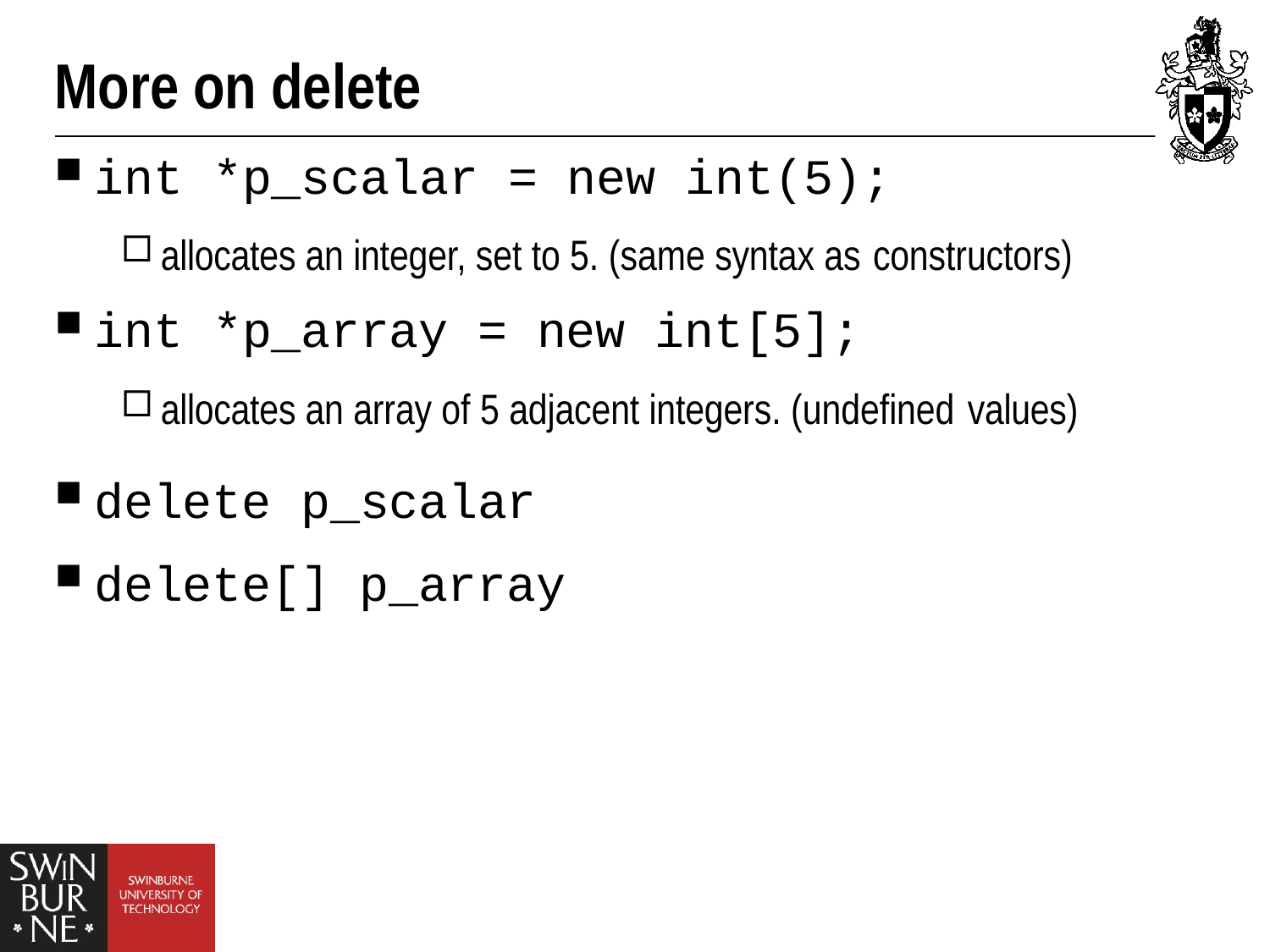

# More on delete
int *p_scalar = new int(5);
allocates an integer, set to 5. (same syntax as constructors)
int *p_array = new int[5];
allocates an array of 5 adjacent integers. (undefined values)
delete p_scalar
delete[] p_array